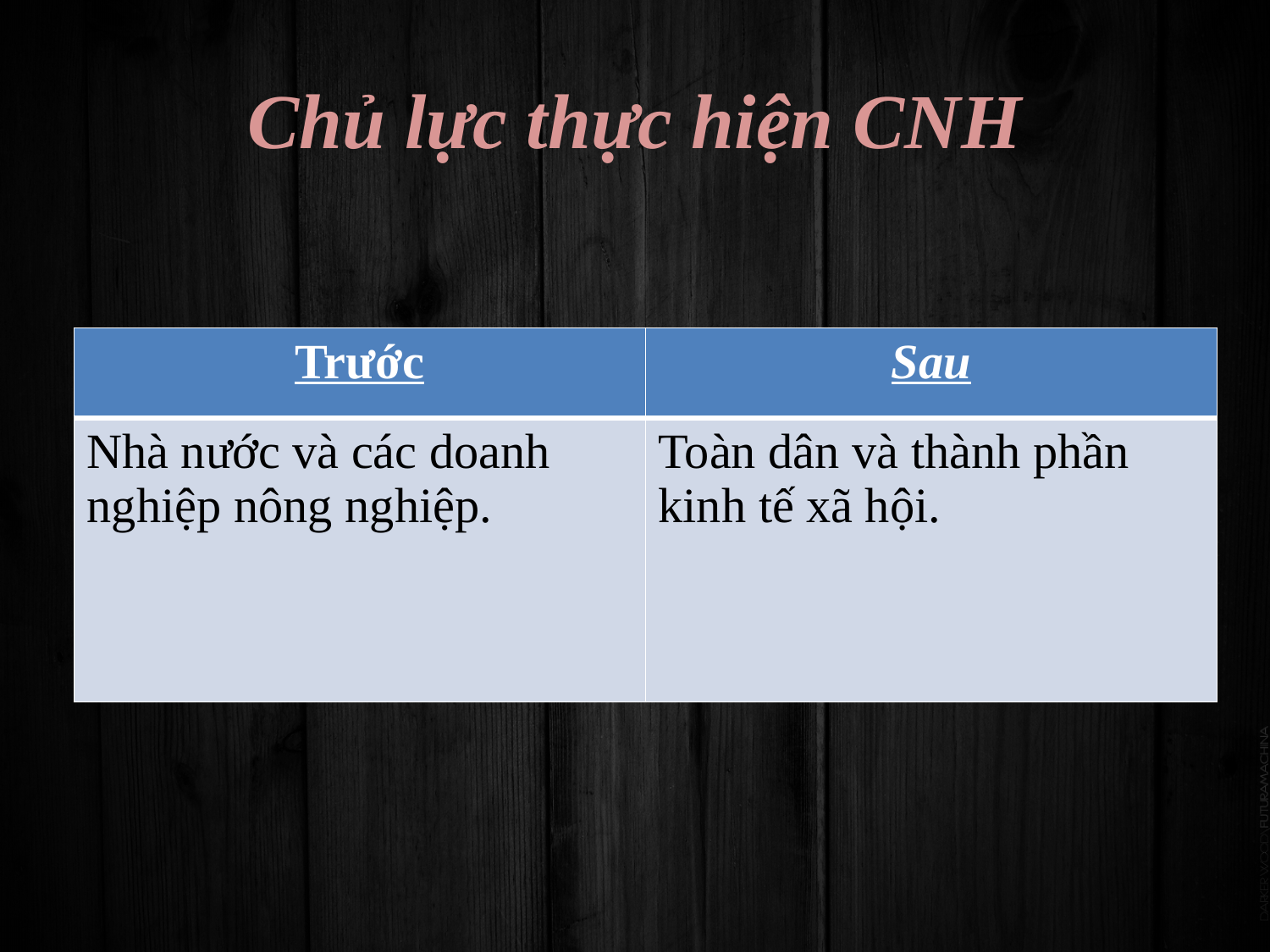

# Chủ lực thực hiện CNH
| Trước | Sau |
| --- | --- |
| Nhà nước và các doanh nghiệp nông nghiệp. | Toàn dân và thành phần kinh tế xã hội. |